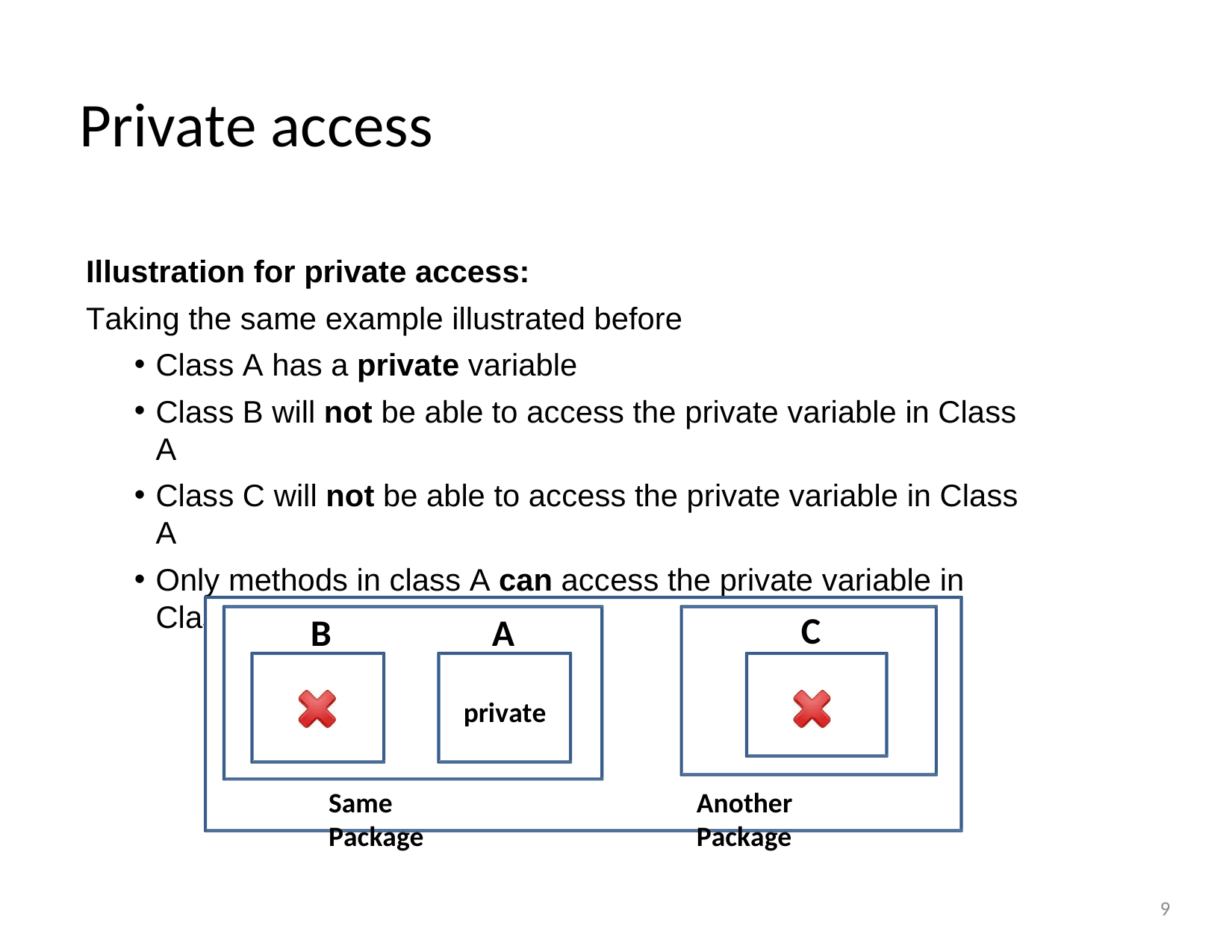

# Private access
Illustration for private access:
Taking the same example illustrated before
Class A has a private variable
Class B will not be able to access the private variable in Class A
Class C will not be able to access the private variable in Class A
Only methods in class A can access the private variable in Class A.

C

B	A

private
Same Package
Another Package
9